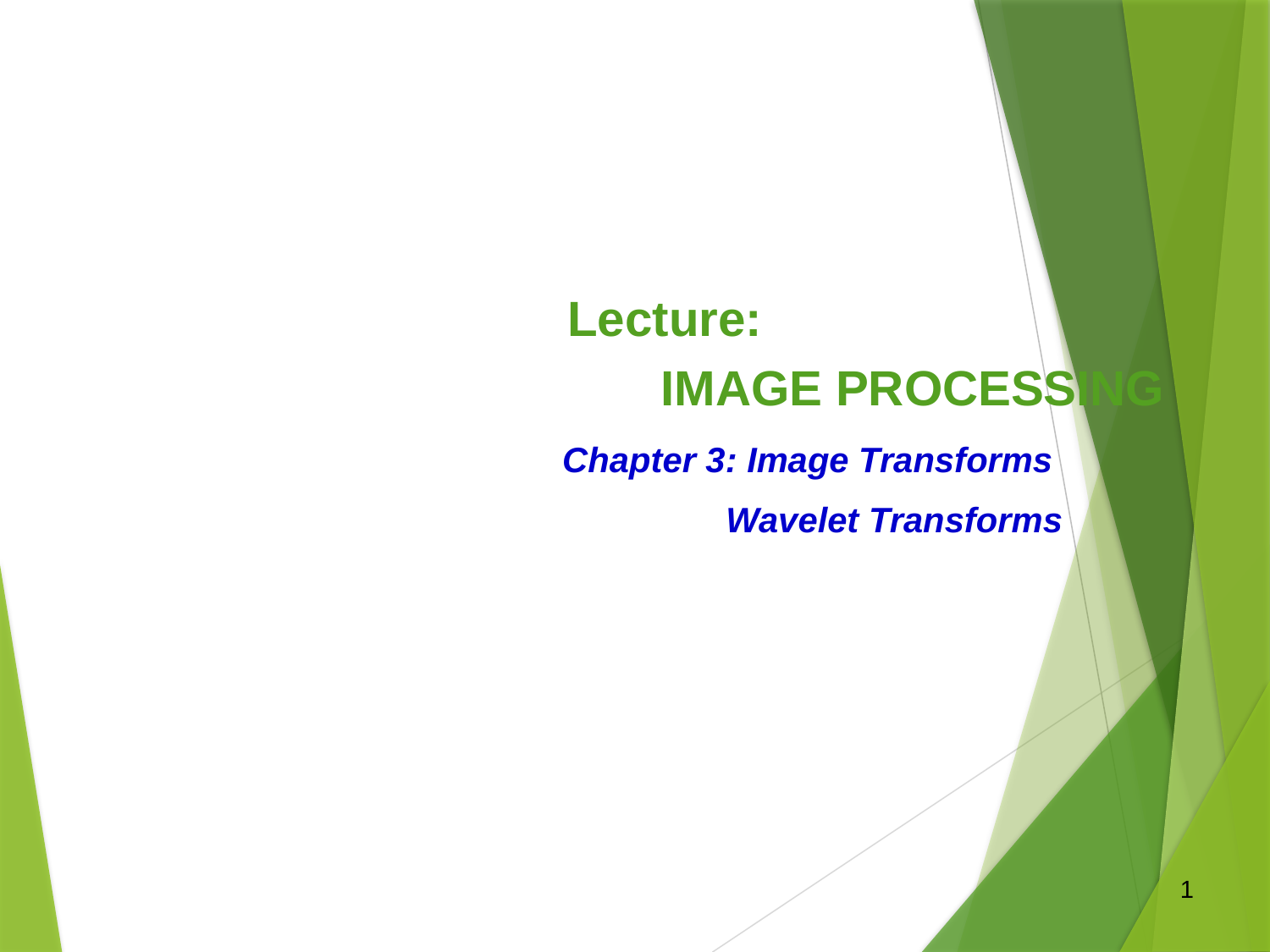

Lecture:
IMAGE PROCESSING
Chapter 3: Image Transforms
Wavelet Transforms
1